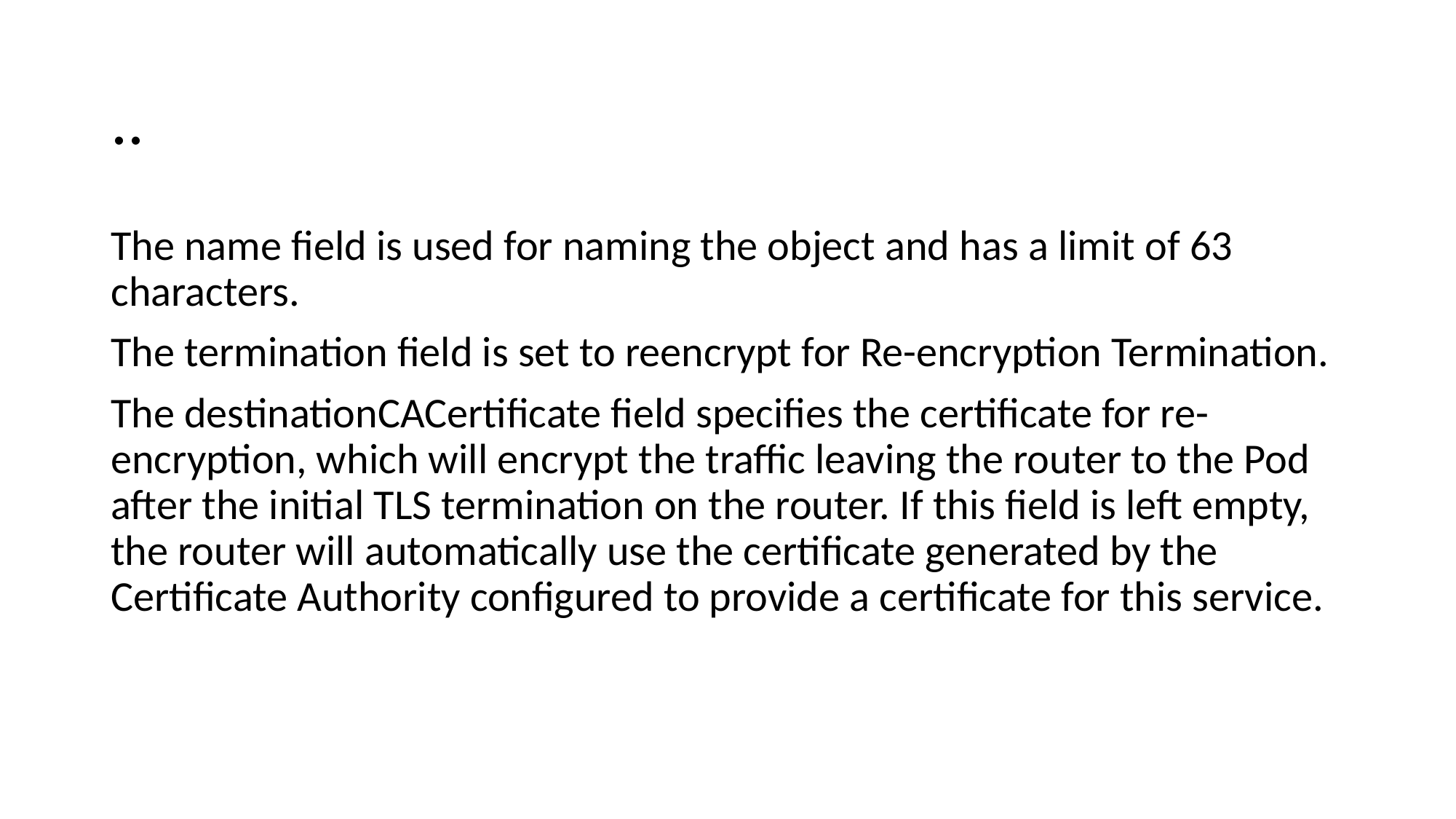

# ..
The name field is used for naming the object and has a limit of 63 characters.
The termination field is set to reencrypt for Re-encryption Termination.
The destinationCACertificate field specifies the certificate for re-encryption, which will encrypt the traffic leaving the router to the Pod after the initial TLS termination on the router. If this field is left empty, the router will automatically use the certificate generated by the Certificate Authority configured to provide a certificate for this service.